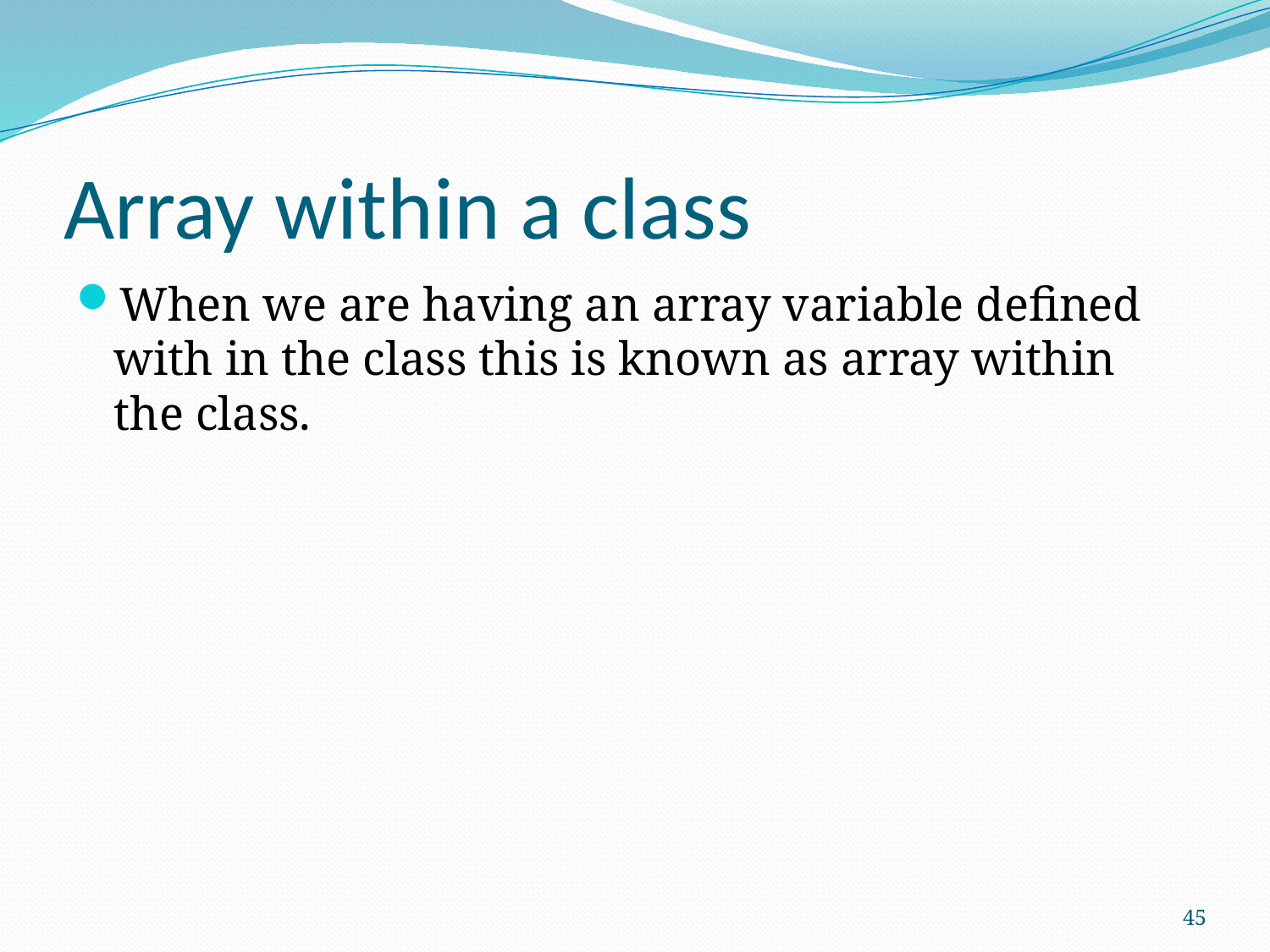

# Array within a class
When we are having an array variable defined with in the class this is known as array within the class.
45